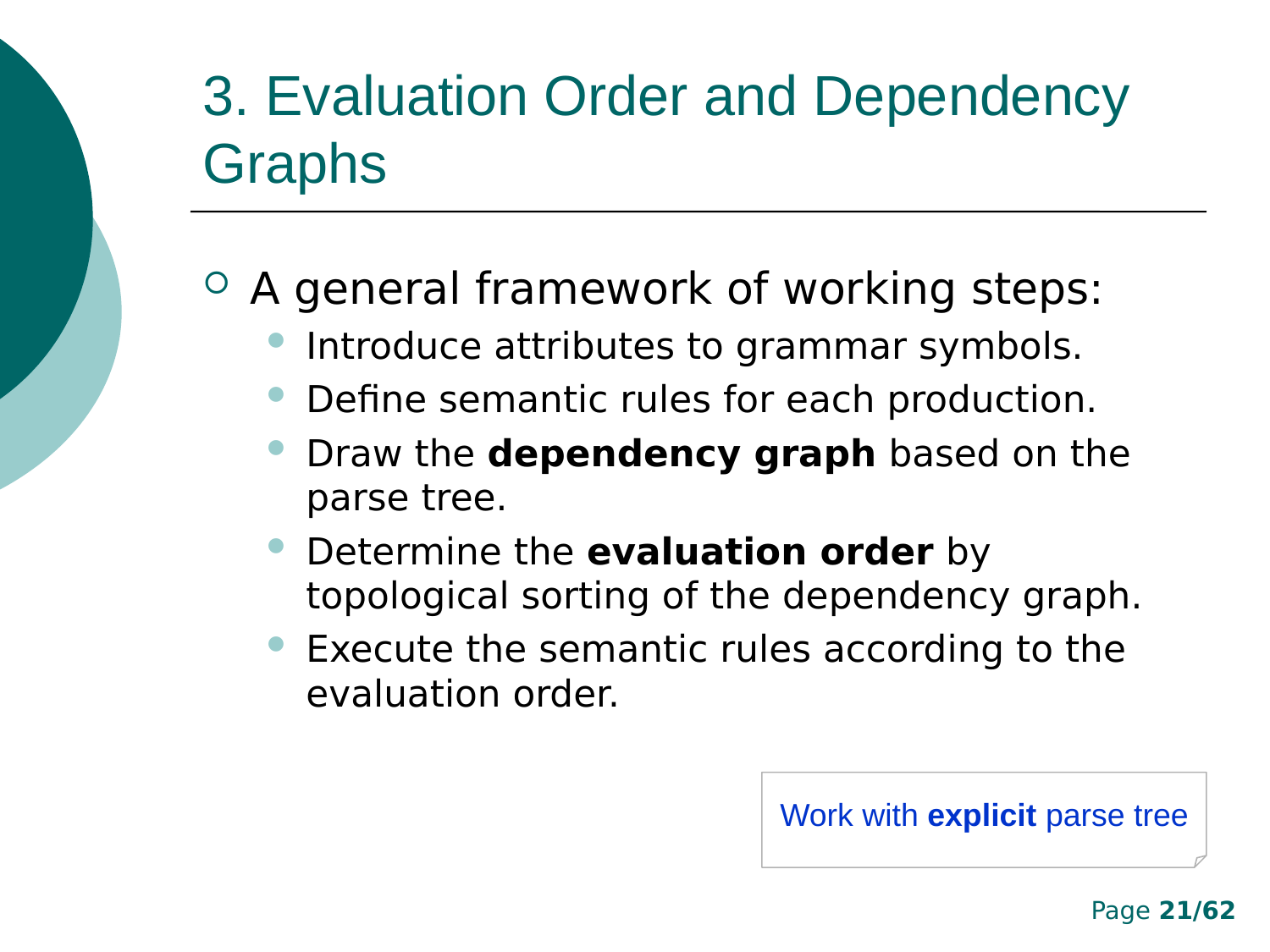

# 3. Evaluation Order and Dependency Graphs
A general framework of working steps:
Introduce attributes to grammar symbols.
Define semantic rules for each production.
Draw the dependency graph based on the parse tree.
Determine the evaluation order by topological sorting of the dependency graph.
Execute the semantic rules according to the evaluation order.
Work with explicit parse tree